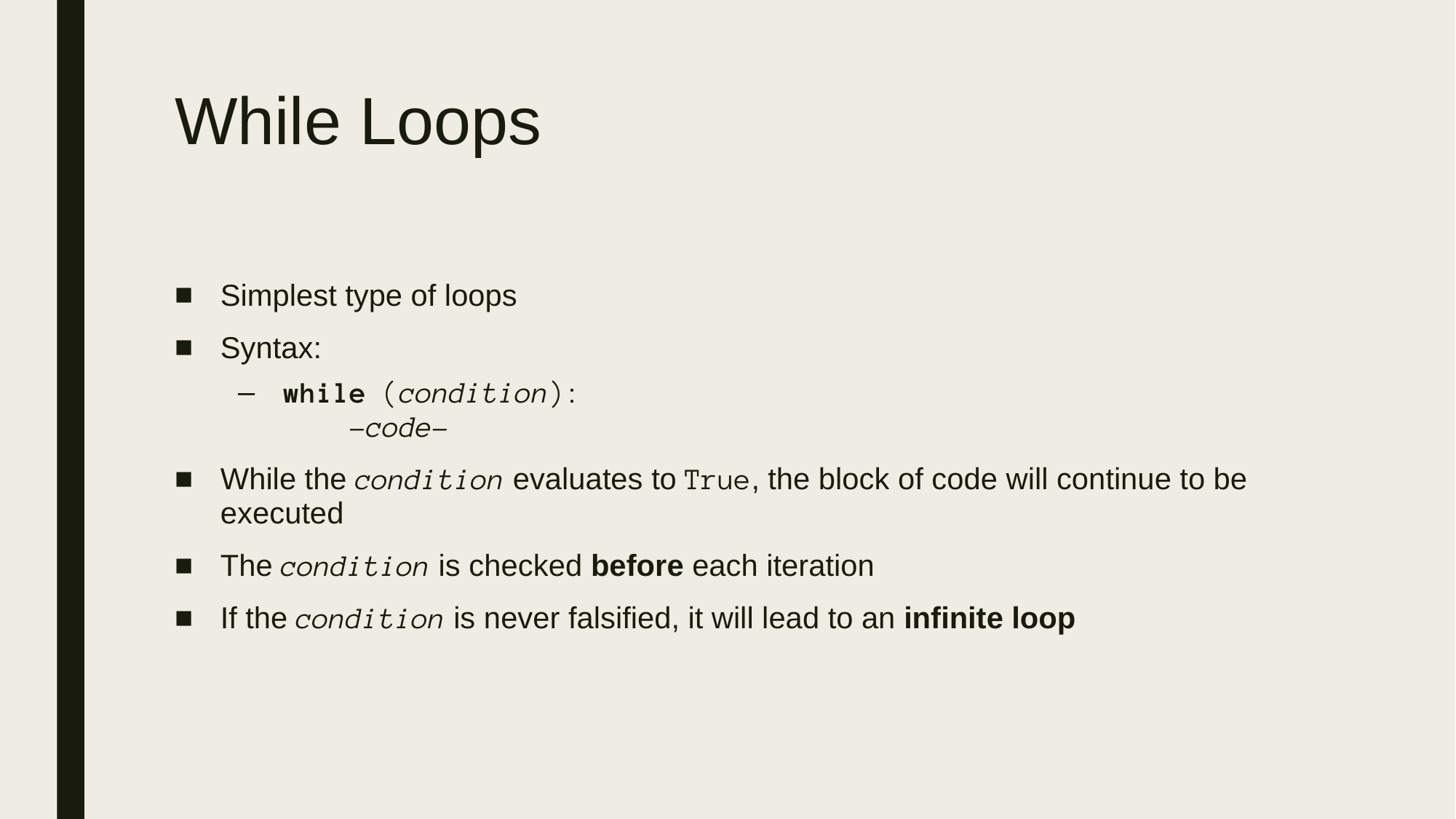

# While Loops
Simplest type of loops
Syntax:
while (condition):
    -code-
While the condition evaluates to True, the block of code will continue to be executed
The condition is checked before each iteration
If the condition is never falsified, it will lead to an infinite loop